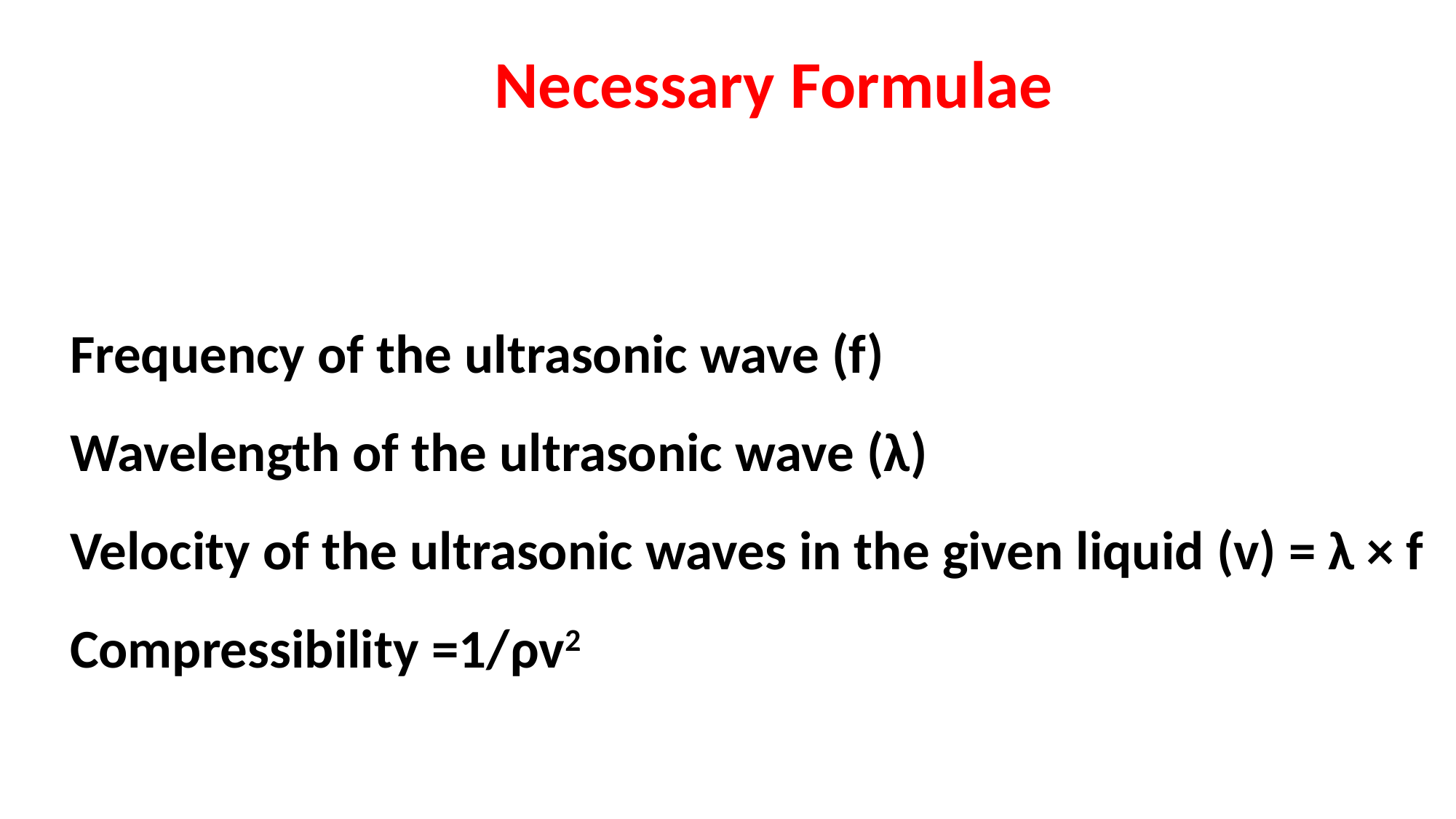

Necessary Formulae
Frequency of the ultrasonic wave (f)
Wavelength of the ultrasonic wave (λ)
Velocity of the ultrasonic waves in the given liquid (v) = λ × f
Compressibility =1/ρv2